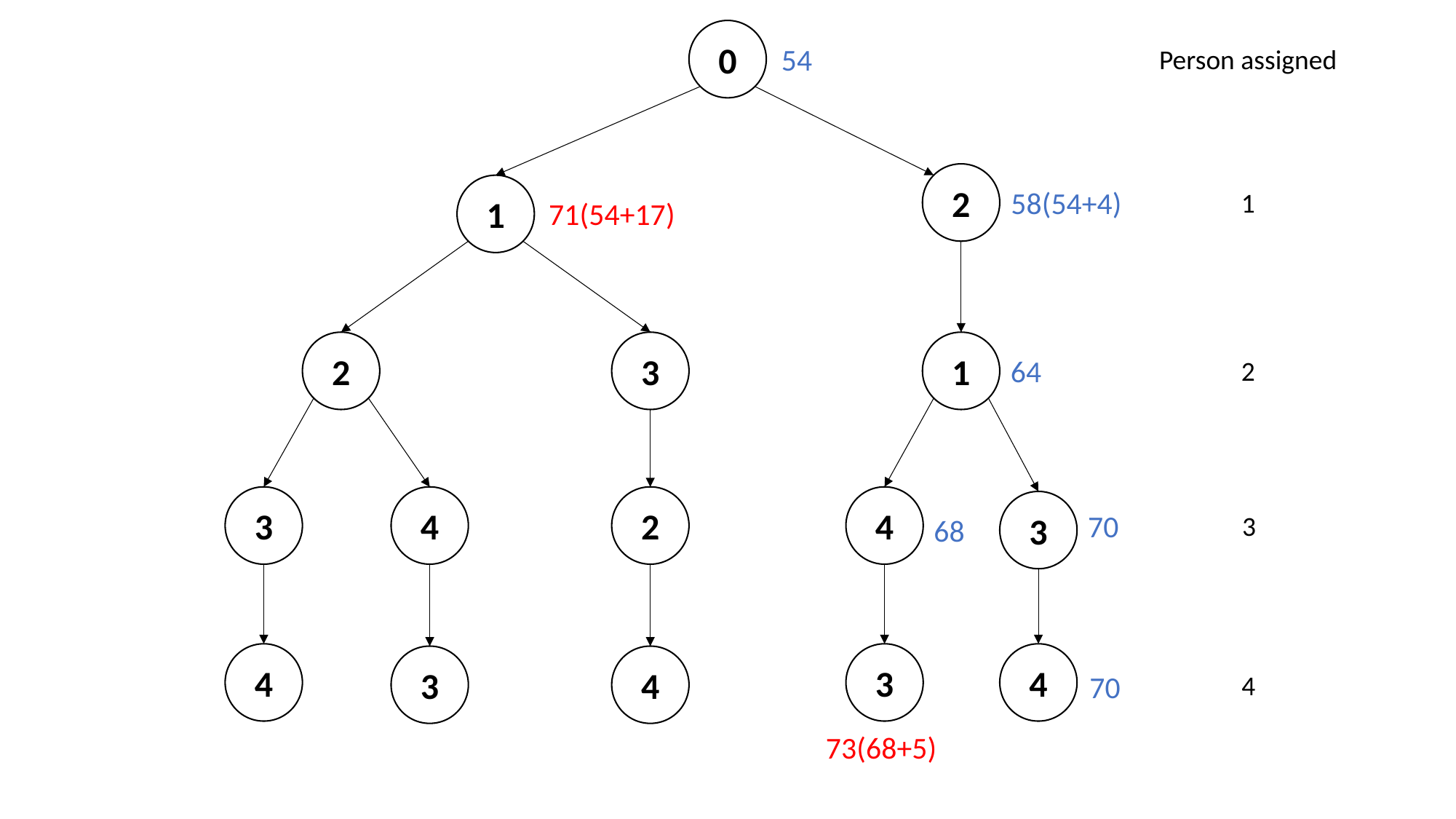

0
54
Person assigned
2
1
58(54+4)
1
71(54+17)
2
3
1
64
2
3
4
2
4
3
70
3
68
4
3
4
3
4
70
4
73(68+5)